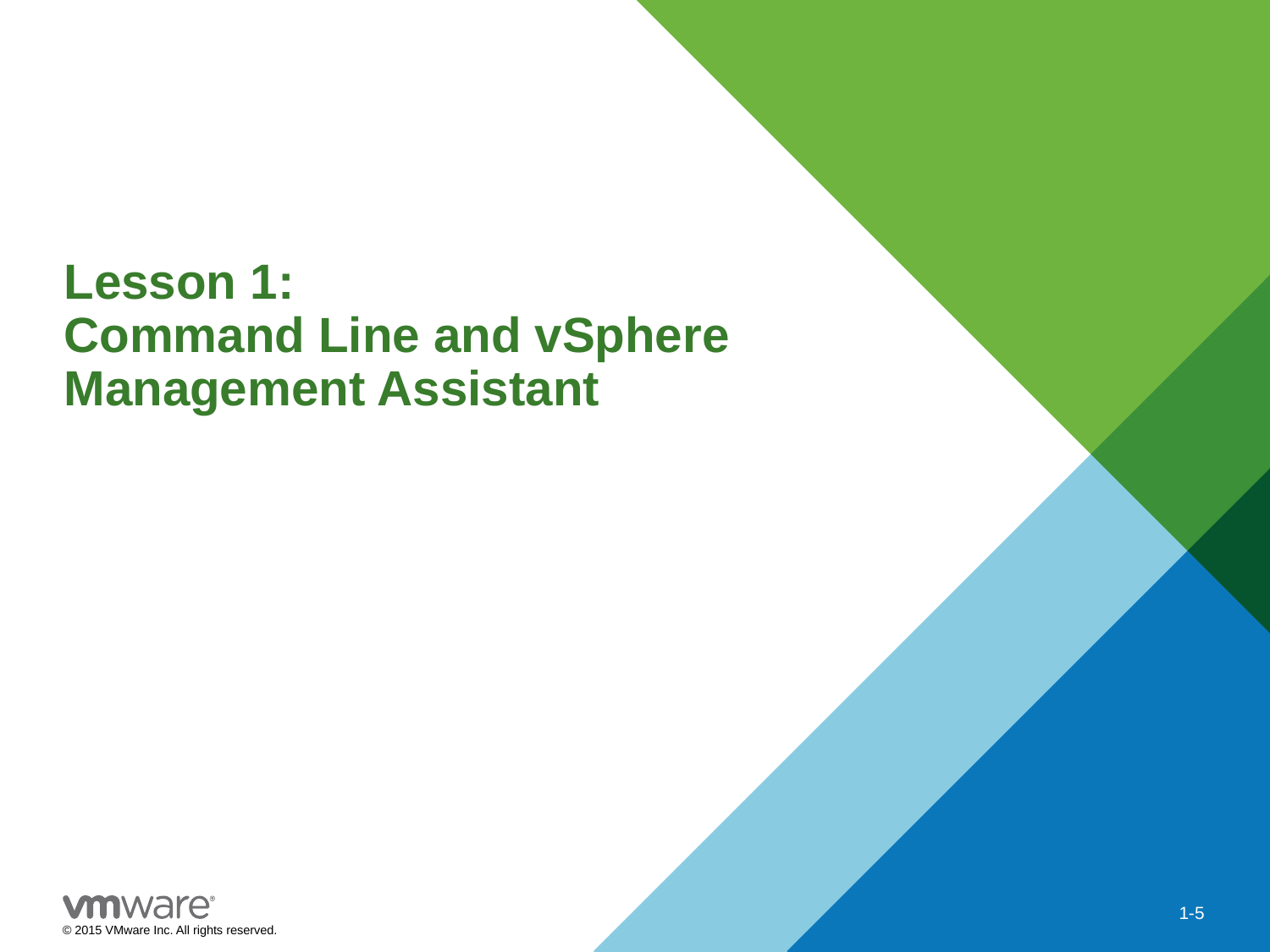

# Lesson 1: Command Line and vSphere Management Assistant